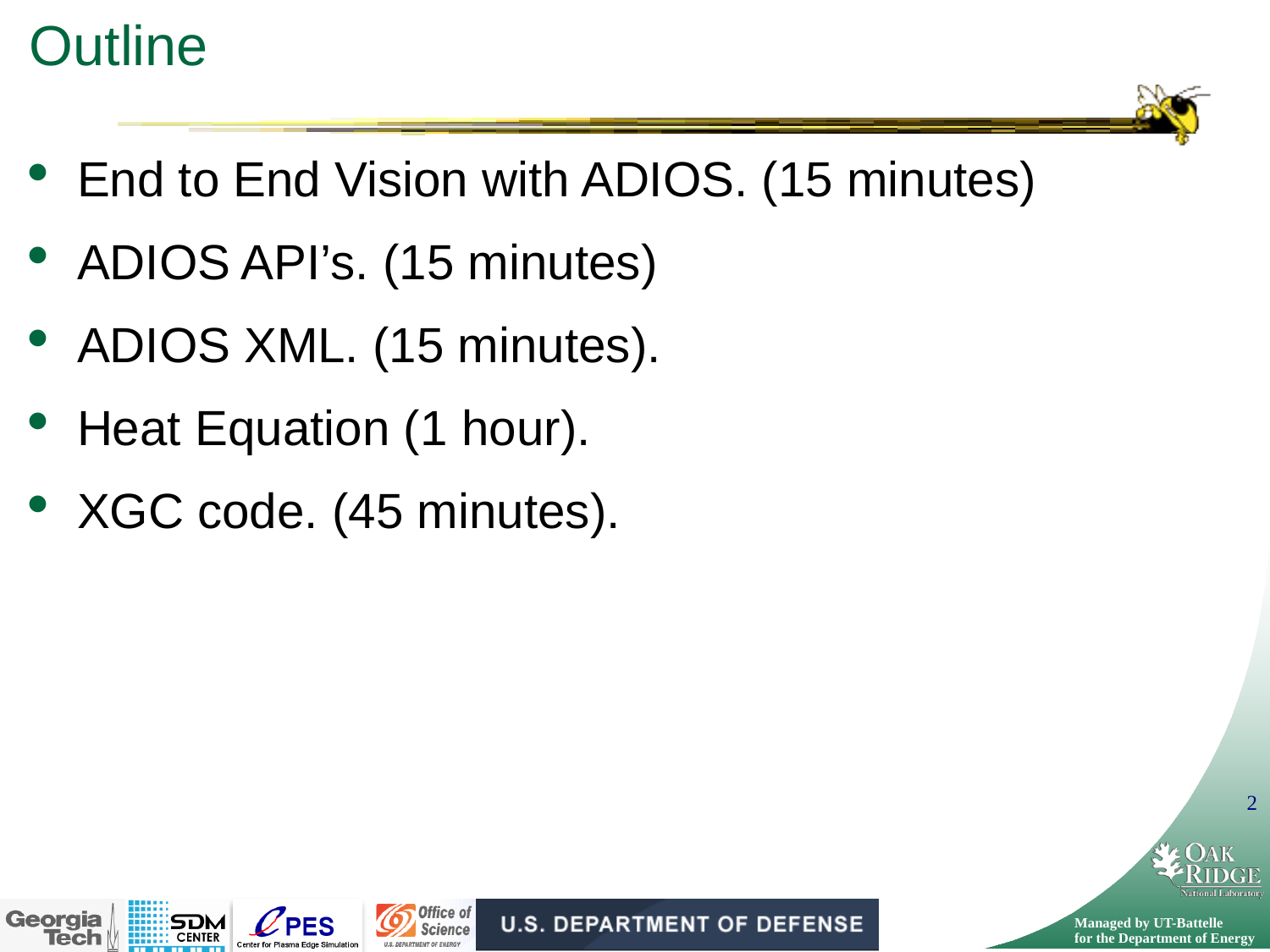

# Outline
End to End Vision with ADIOS. (15 minutes)
ADIOS API’s. (15 minutes)
ADIOS XML. (15 minutes).
Heat Equation (1 hour).
XGC code. (45 minutes).